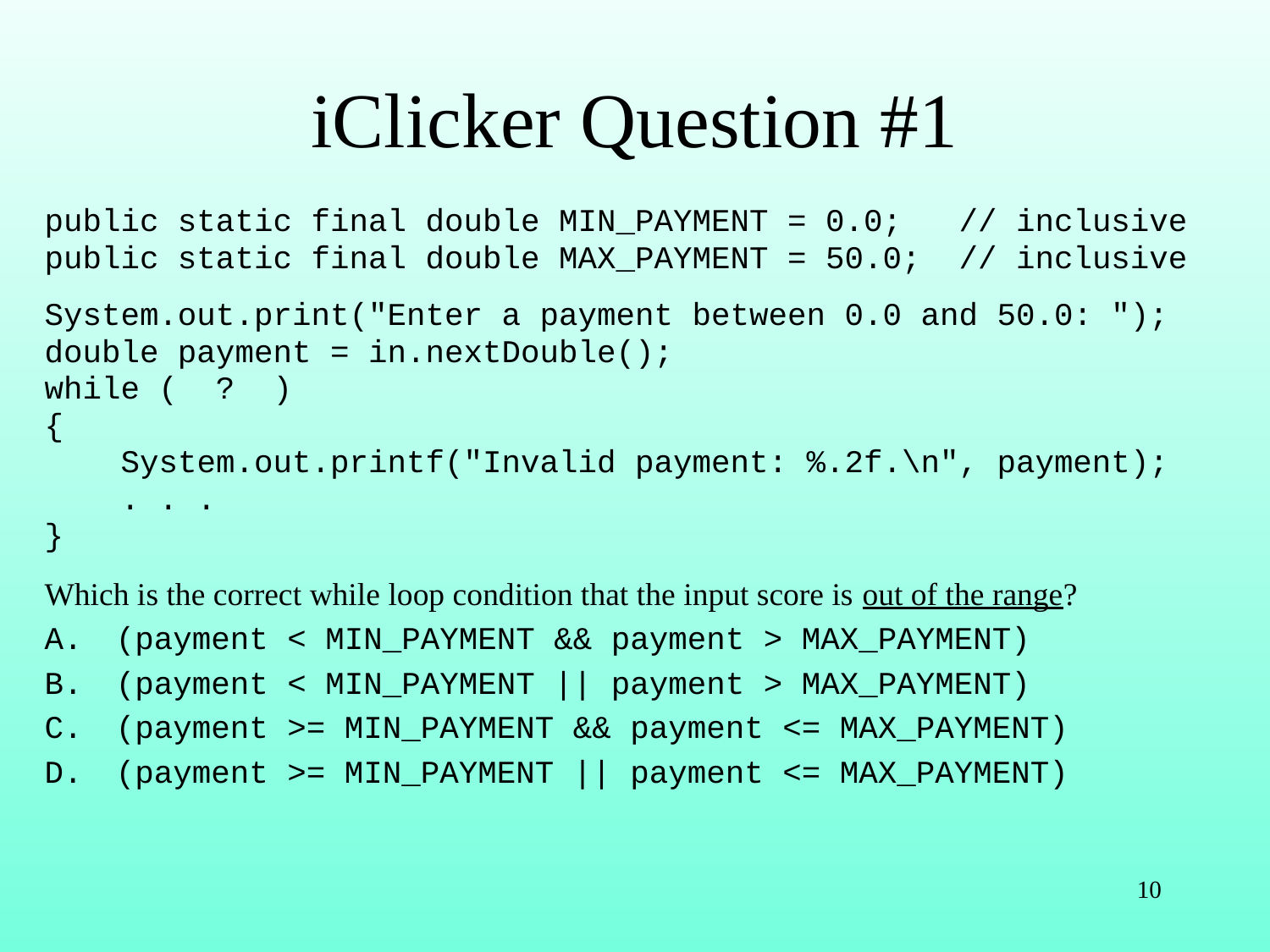

# iClicker Question #1
public static final double MIN_PAYMENT = 0.0;   // inclusive
public static final double MAX_PAYMENT = 50.0;  // inclusive

System.out.print("Enter a payment between 0.0 and 50.0: ");
double payment = in.nextDouble();
while (  ?  )
{
    System.out.printf("Invalid payment: %.2f.\n", payment);
    . . .
}

Which is the correct while loop condition that the input score is out of the range?
(payment < MIN_PAYMENT && payment > MAX_PAYMENT)
(payment < MIN_PAYMENT || payment > MAX_PAYMENT)
(payment >= MIN_PAYMENT && payment <= MAX_PAYMENT)
(payment >= MIN_PAYMENT || payment <= MAX_PAYMENT)

10